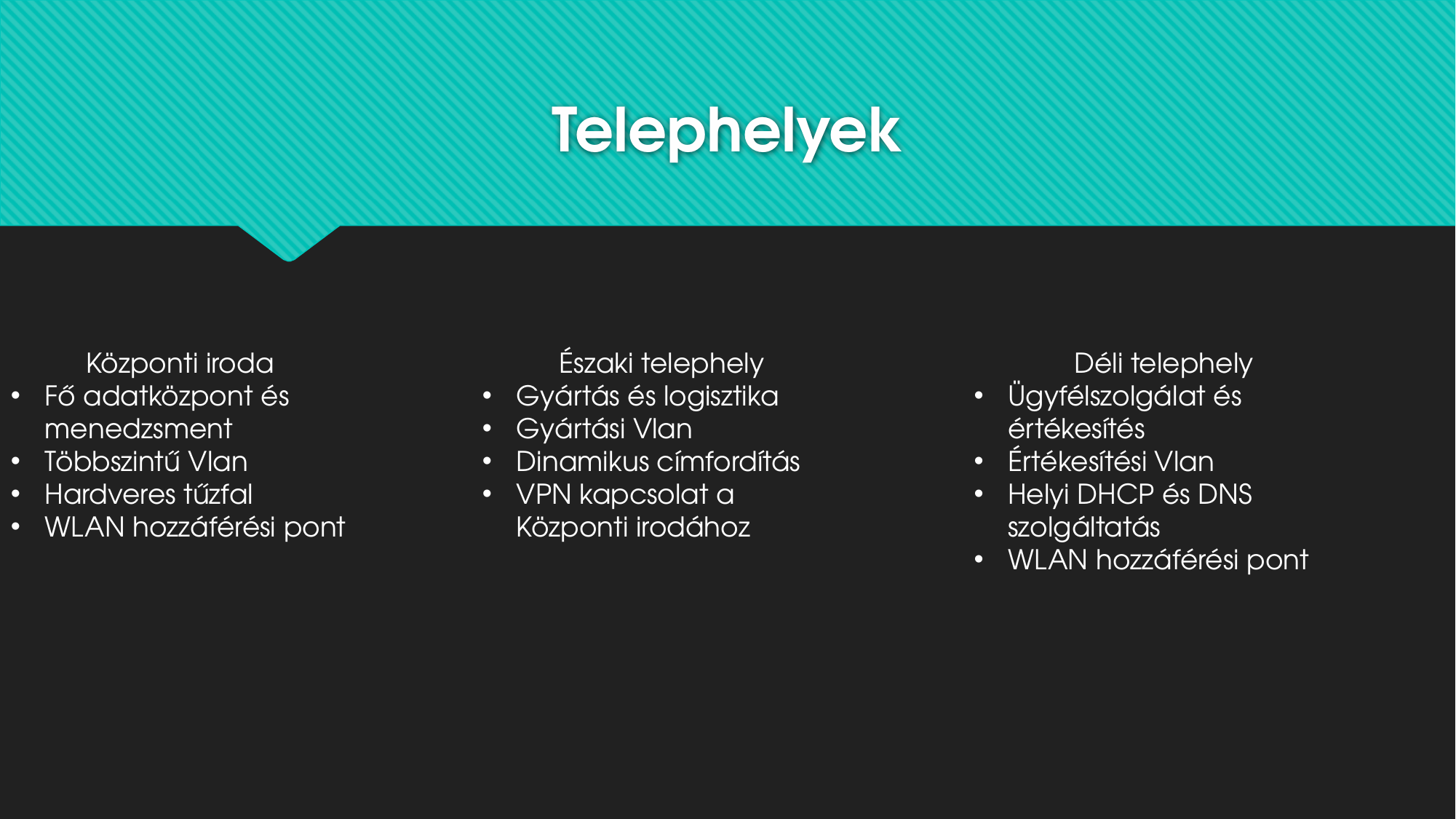

# Telephelyek
Központi iroda
Fő adatközpont és menedzsment
Többszintű Vlan
Hardveres tűzfal
WLAN hozzáférési pont

Északi telephely
Gyártás és logisztika
Gyártási Vlan
Dinamikus címfordítás
VPN kapcsolat a Központi irodához

Déli telephely
Ügyfélszolgálat és értékesítés
Értékesítési Vlan
Helyi DHCP és DNS szolgáltatás
WLAN hozzáférési pont